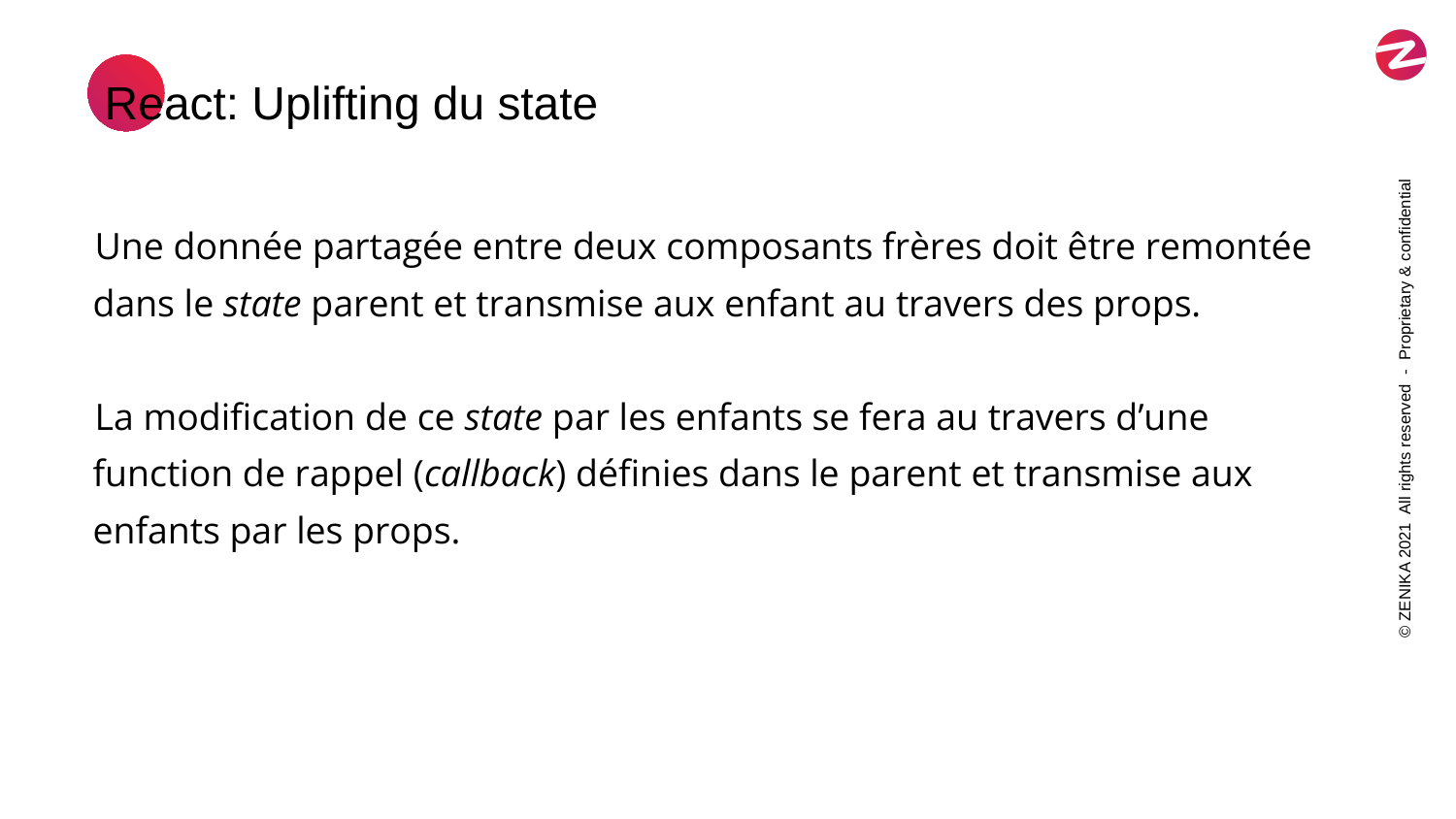

React: Uplifting du state

Une donnée partagée entre deux composants frères doit être remontée dans le state parent et transmise aux enfant au travers des props.

La modification de ce state par les enfants se fera au travers d’une function de rappel (callback) définies dans le parent et transmise aux enfants par les props.
6